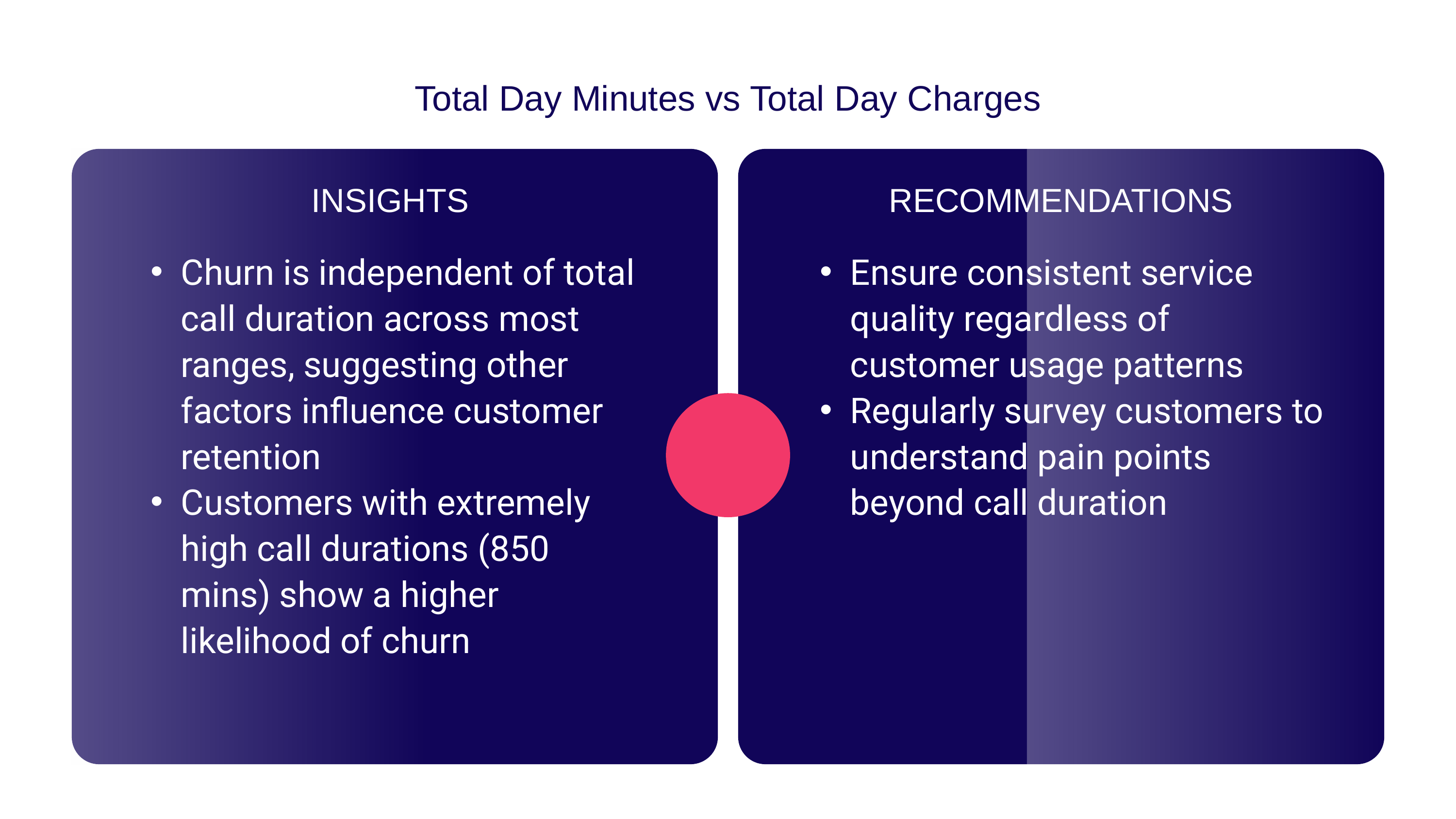

Total Day Minutes vs Total Day Charges

INSIGHTS
RECOMMENDATIONS
Churn is independent of total call duration across most ranges, suggesting other factors influence customer retention
Customers with extremely high call durations (850 mins) show a higher likelihood of churn

Ensure consistent service quality regardless of customer usage patterns
Regularly survey customers to understand pain points beyond call duration